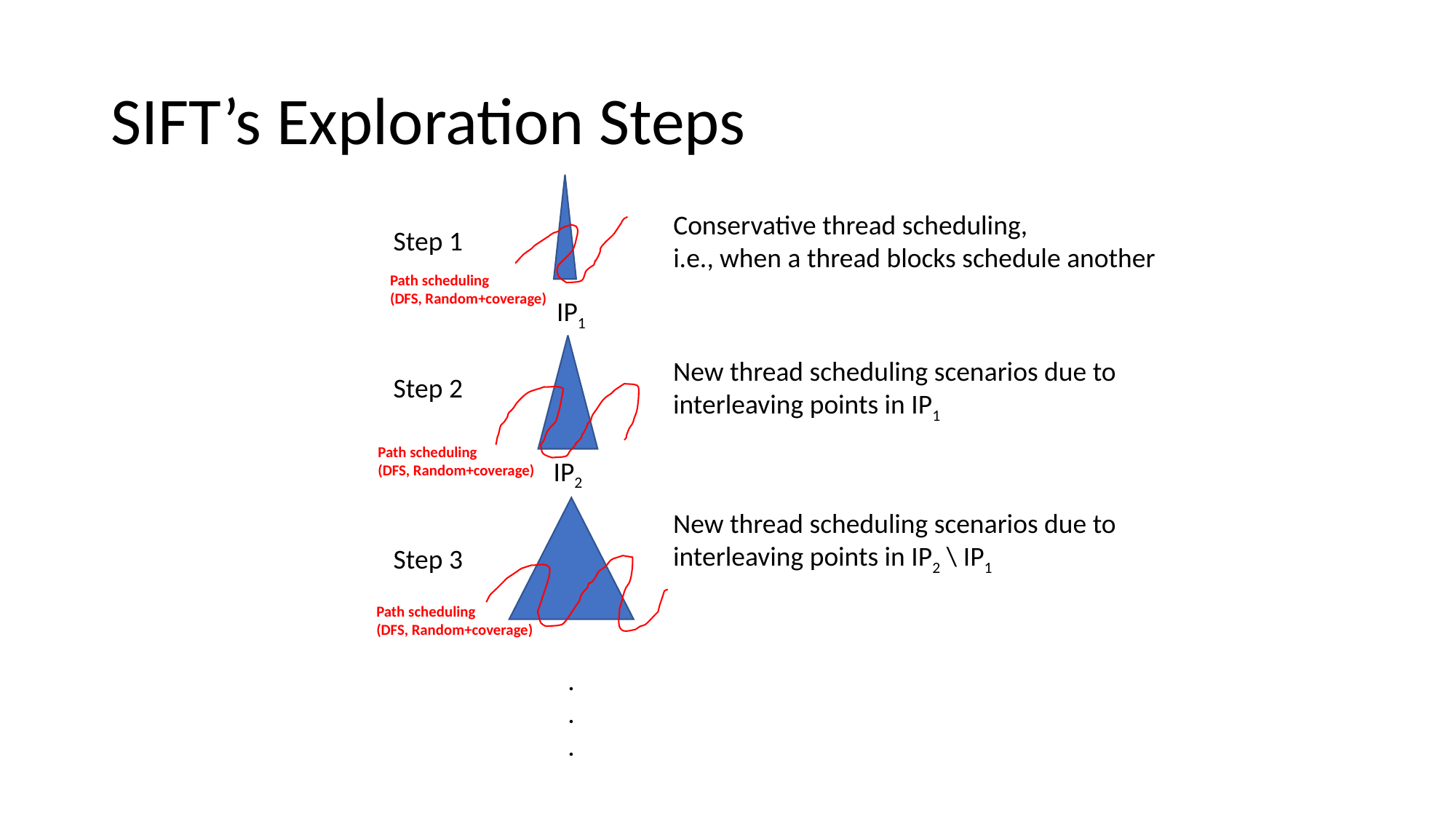

# SIFT’s Exploration Steps

Conservative thread scheduling,
i.e., when a thread blocks schedule another

Step 1
Path scheduling
(DFS, Random+coverage)
IP1

New thread scheduling scenarios due to
interleaving points in IP1
Step 2

Path scheduling
(DFS, Random+coverage)
IP2

New thread scheduling scenarios due to
interleaving points in IP2 \ IP1
Step 3

Path scheduling
(DFS, Random+coverage)
.
.
.